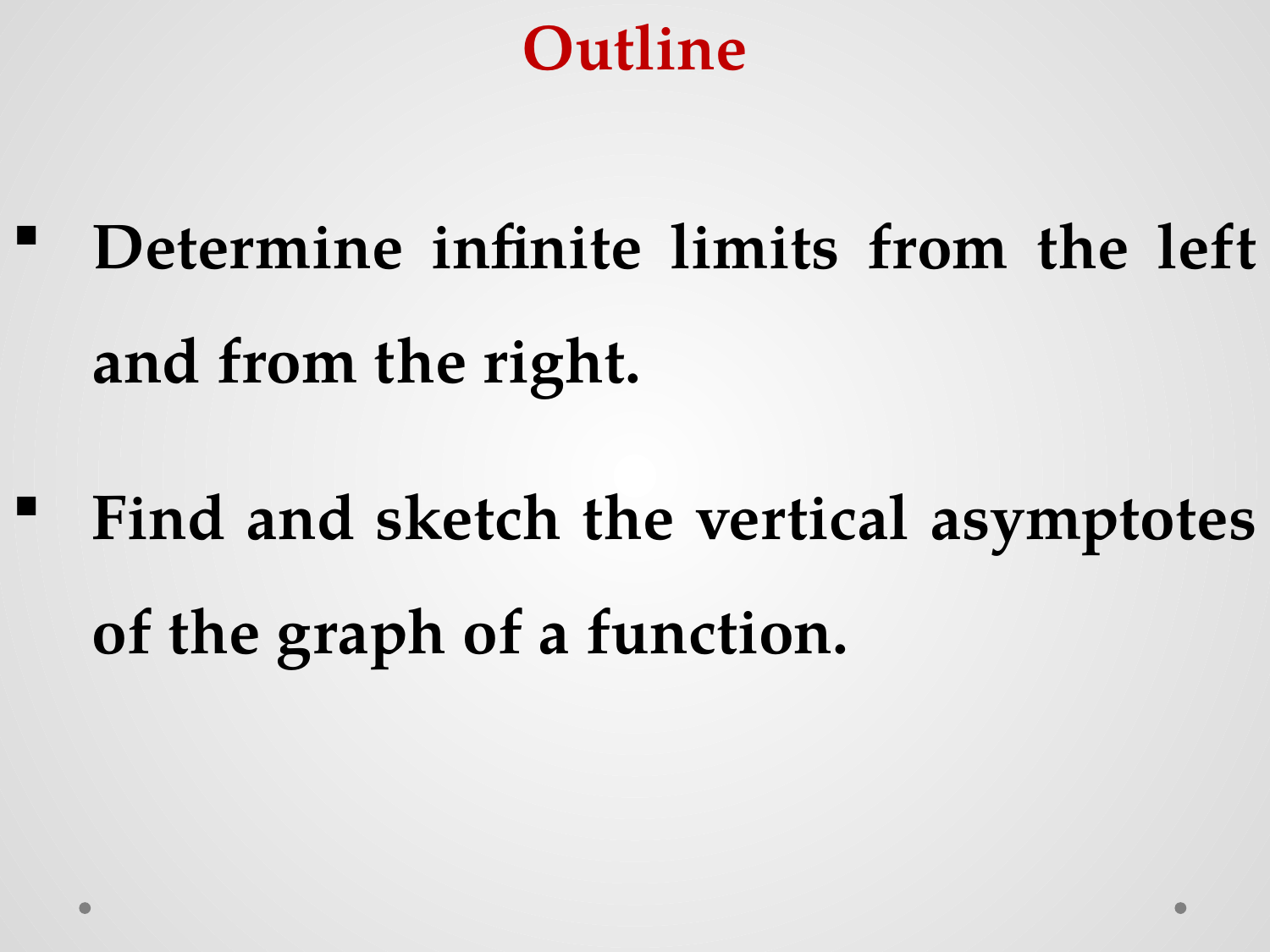

Outline
Determine infinite limits from the left and from the right.
Find and sketch the vertical asymptotes of the graph of a function.